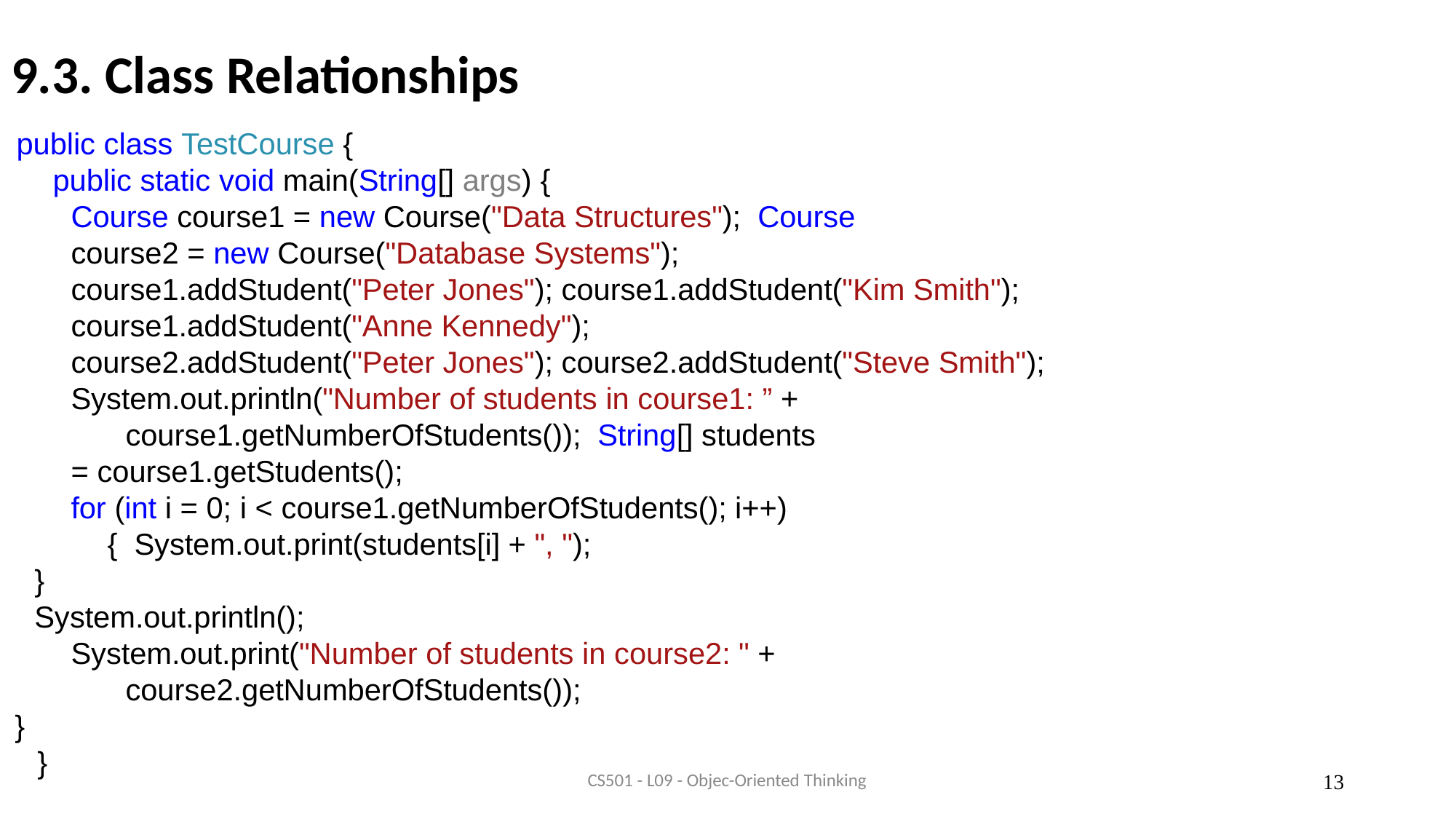

# 9.3. Class Relationships
public class TestCourse {
public static void main(String[] args) {
Course course1 = new Course("Data Structures");  Course course2 = new Course("Database Systems");
course1.addStudent("Peter Jones"); course1.addStudent("Kim Smith");  course1.addStudent("Anne Kennedy");
course2.addStudent("Peter Jones"); course2.addStudent("Steve Smith");  System.out.println("Number of students in course1: ” +
course1.getNumberOfStudents());  String[] students = course1.getStudents();
for (int i = 0; i < course1.getNumberOfStudents(); i++) {  System.out.print(students[i] + ", ");
}
System.out.println();
System.out.print("Number of students in course2: " +  course2.getNumberOfStudents());
}
}
CS501 - L09 - Objec-Oriented Thinking
13